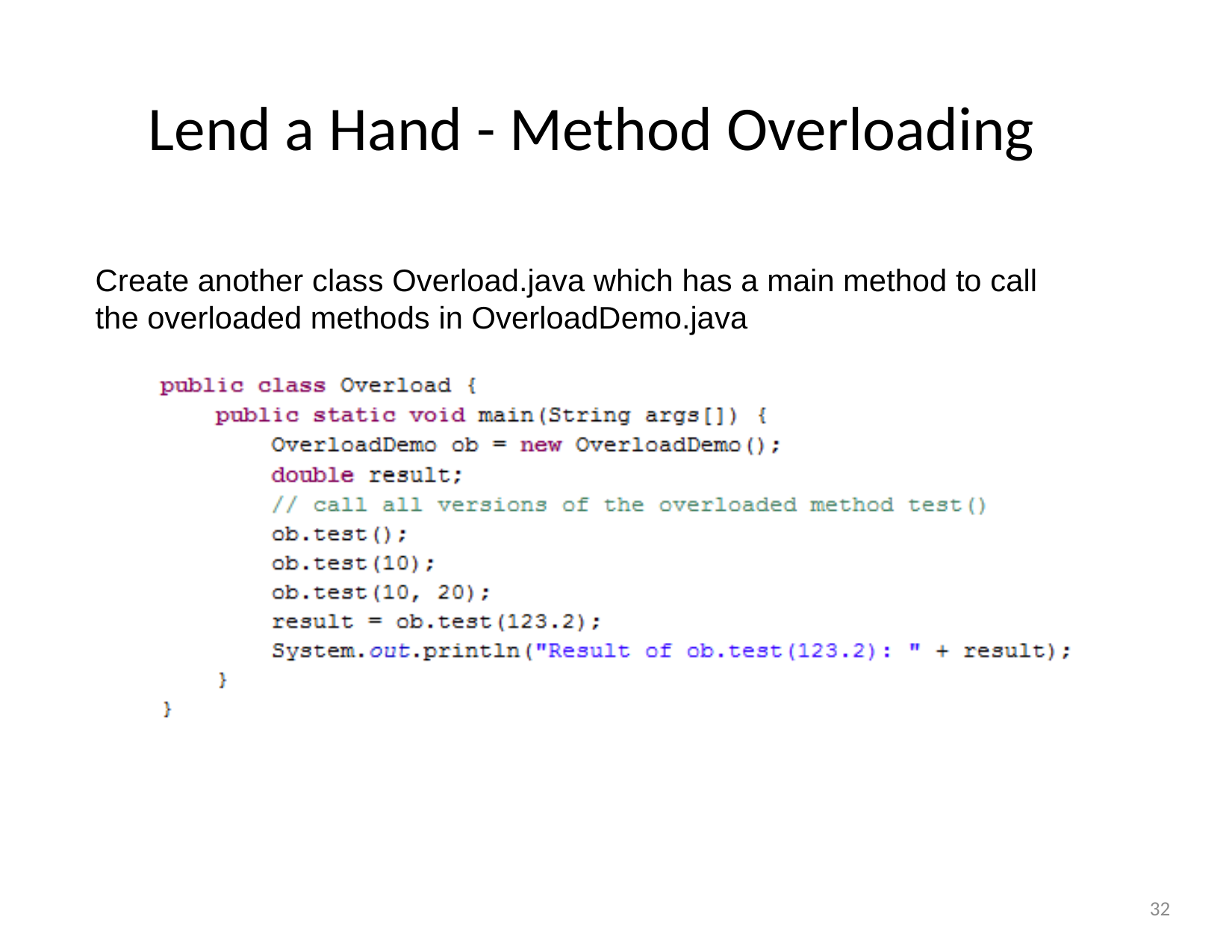

# Lend a Hand - Method Overloading
Create another class Overload.java which has a main method to call the overloaded methods in OverloadDemo.java

32